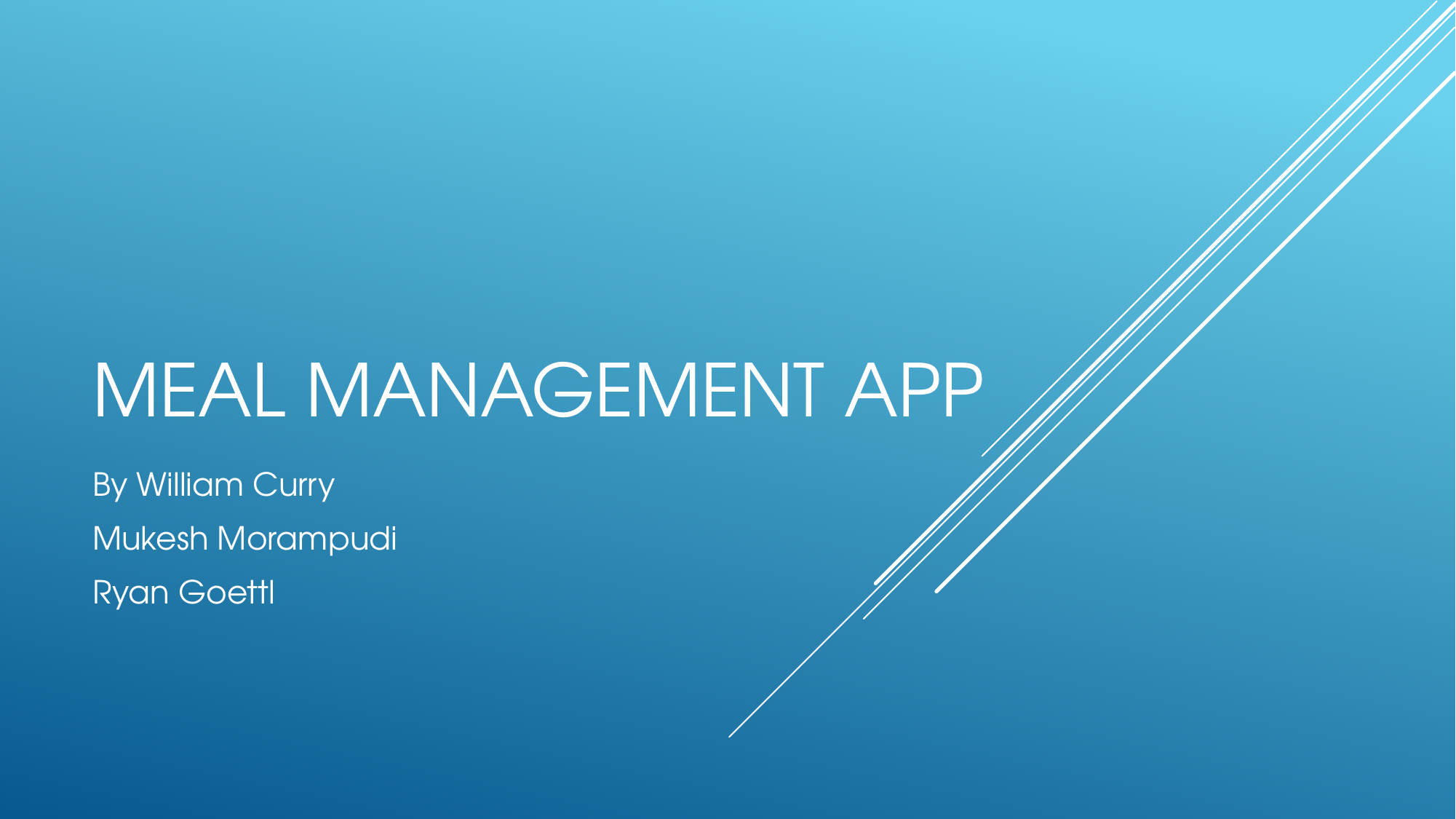

# Meal Management App
By William Curry
Mukesh Morampudi
Ryan Goettl